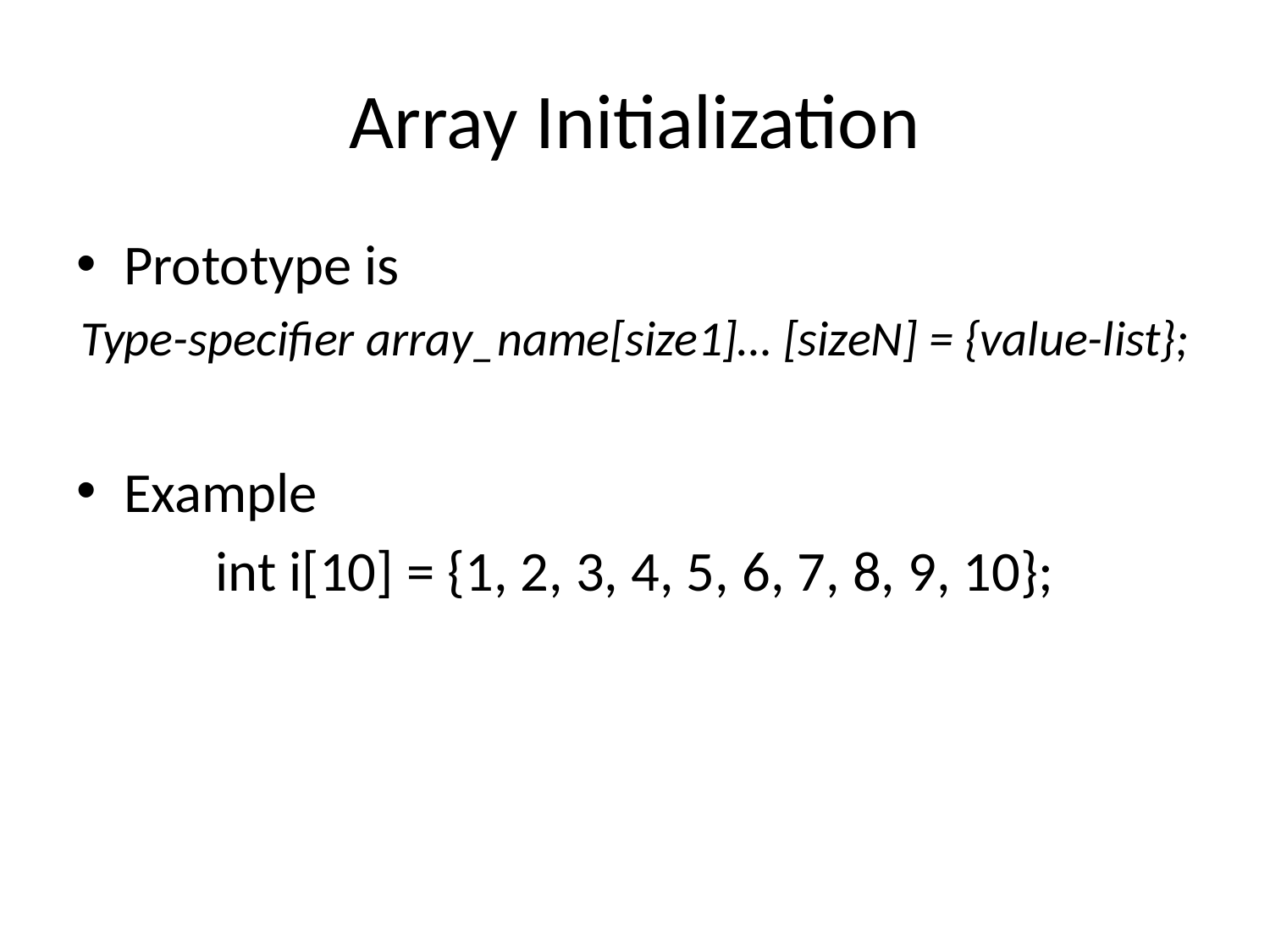

# Array Initialization
Prototype is
Type-specifier array_name[size1]… [sizeN] = {value-list};

Example
int i[10] = {1, 2, 3, 4, 5, 6, 7, 8, 9, 10};